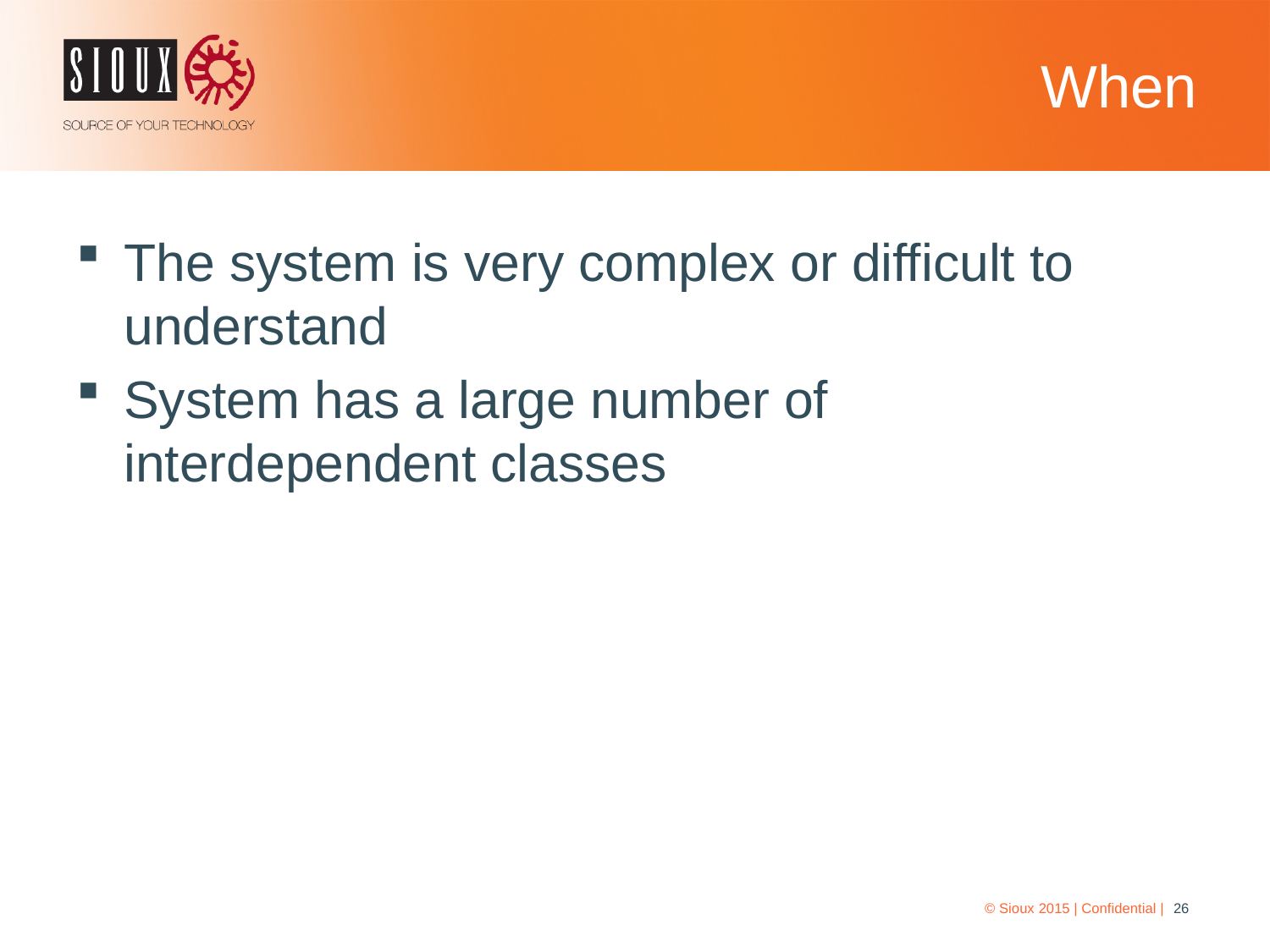

# When
The system is very complex or difficult to understand
System has a large number of interdependent classes
© Sioux 2015 | Confidential |
26